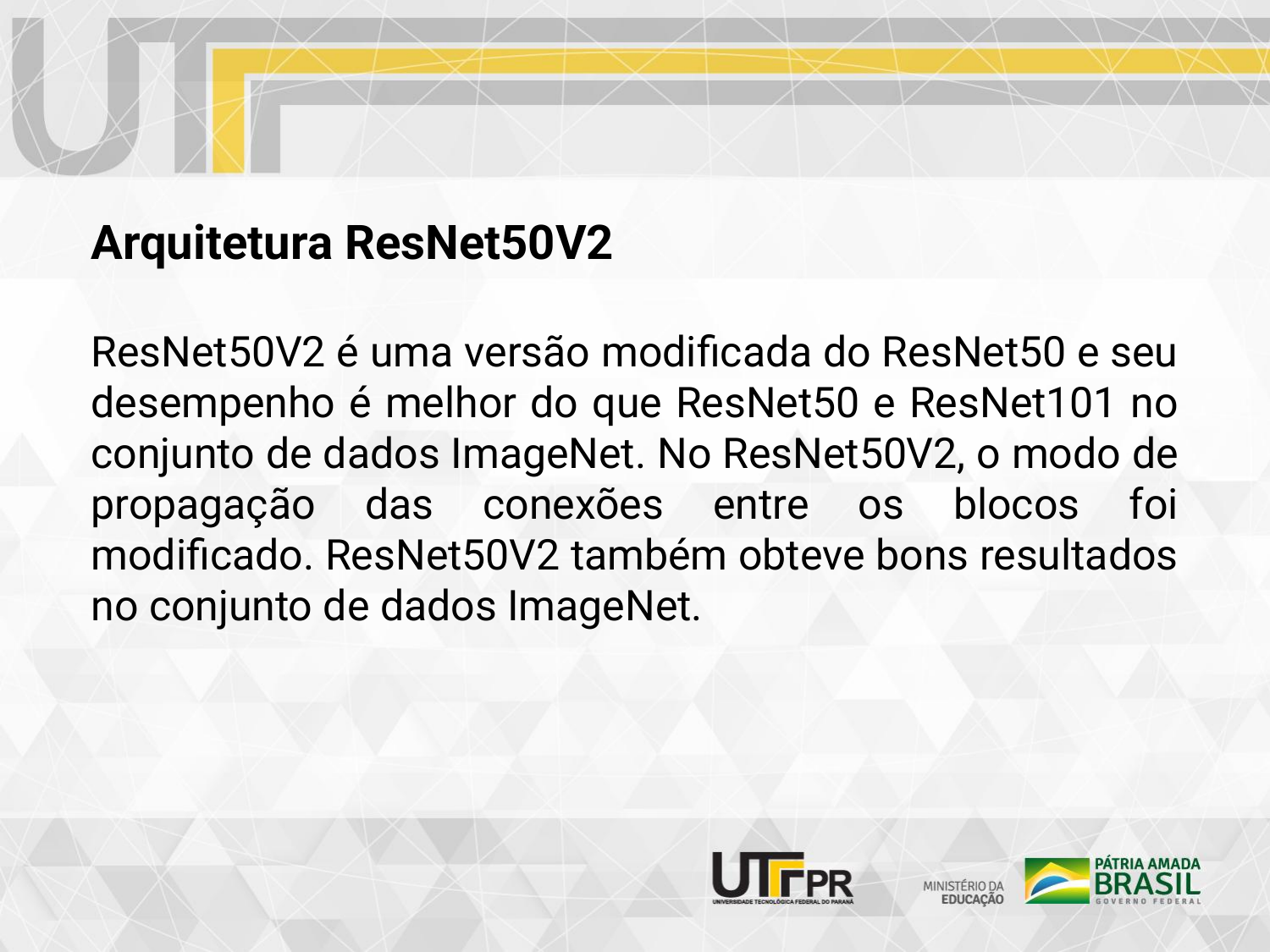

Arquitetura ResNet50V2
ResNet50V2 é uma versão modificada do ResNet50 e seu desempenho é melhor do que ResNet50 e ResNet101 no conjunto de dados ImageNet. No ResNet50V2, o modo de propagação das conexões entre os blocos foi modificado. ResNet50V2 também obteve bons resultados no conjunto de dados ImageNet.